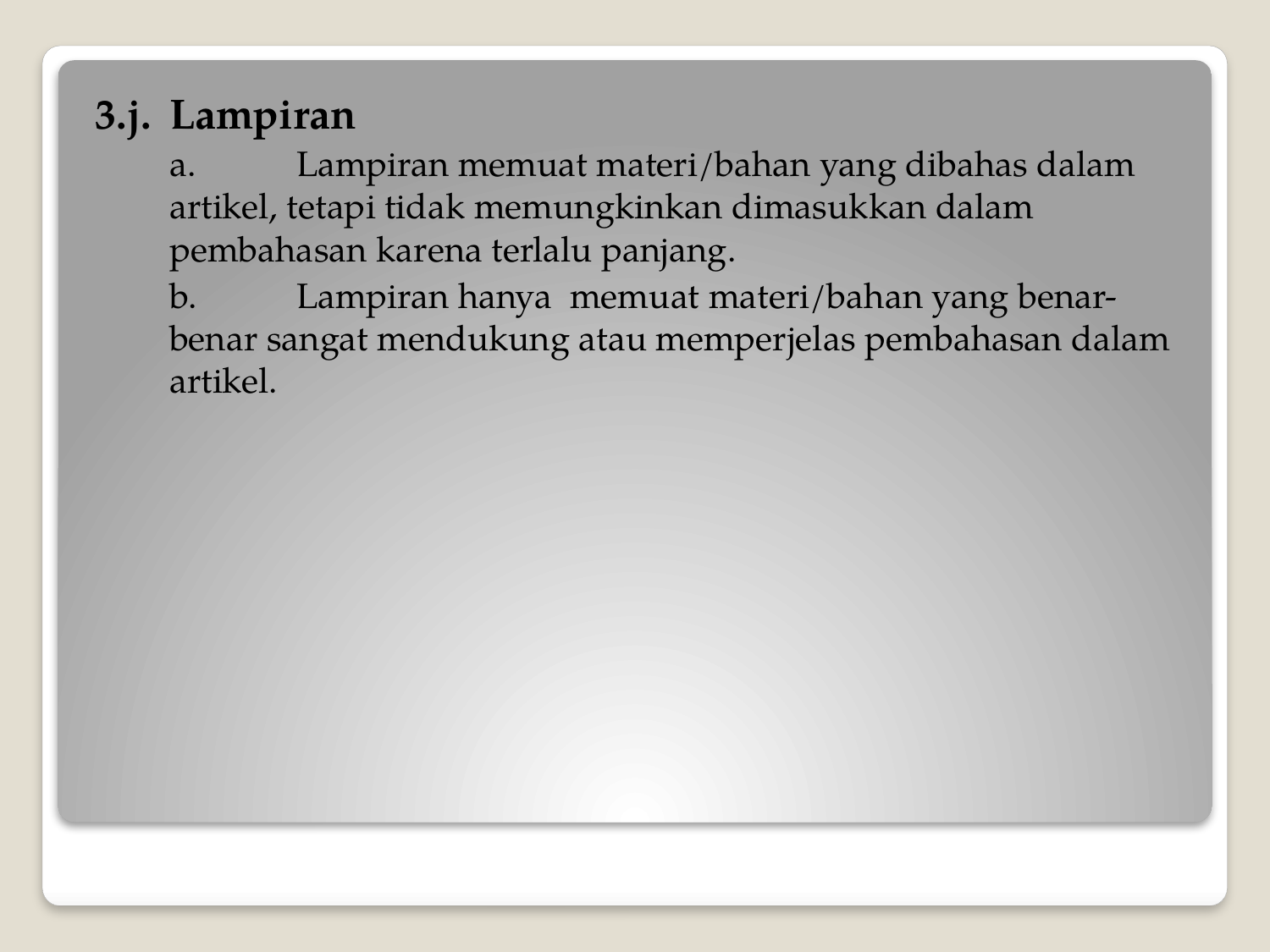

3.j.	Lampiran
	a.	Lampiran memuat materi/bahan yang dibahas dalam artikel, tetapi tidak memungkinkan dimasukkan dalam pembahasan karena terlalu panjang.
	b.	Lampiran hanya  memuat materi/bahan yang benar-benar sangat mendukung atau memperjelas pembahasan dalam artikel.